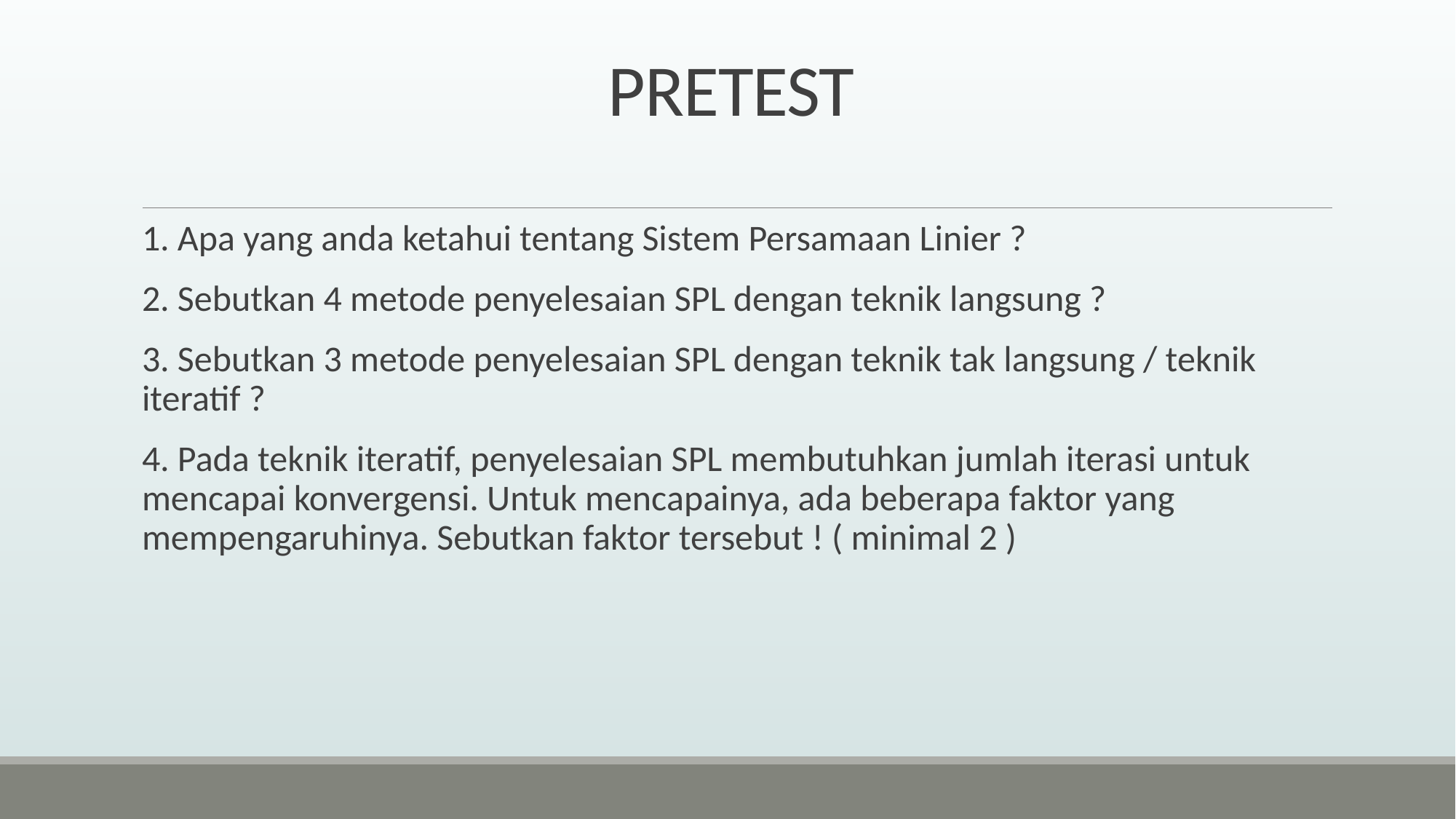

# PRETEST
1. Apa yang anda ketahui tentang Sistem Persamaan Linier ?
2. Sebutkan 4 metode penyelesaian SPL dengan teknik langsung ?
3. Sebutkan 3 metode penyelesaian SPL dengan teknik tak langsung / teknik iteratif ?
4. Pada teknik iteratif, penyelesaian SPL membutuhkan jumlah iterasi untuk mencapai konvergensi. Untuk mencapainya, ada beberapa faktor yang mempengaruhinya. Sebutkan faktor tersebut ! ( minimal 2 )